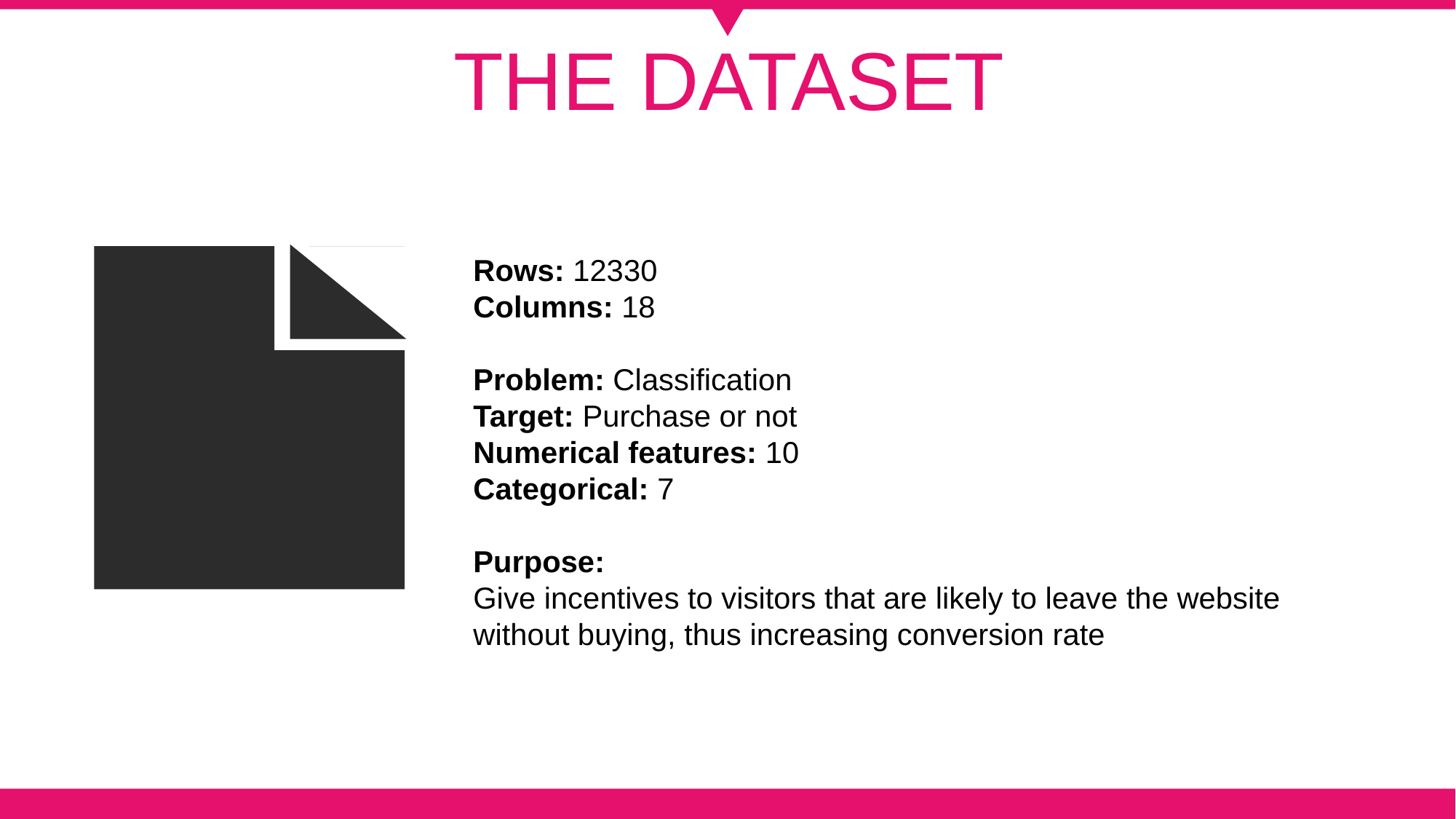

THE DATASET

Rows: 12330
Columns: 18

Problem: Classification
Target: Purchase or not
Numerical features: 10
Categorical: 7

Purpose:
Give incentives to visitors that are likely to leave the website without buying, thus increasing conversion rate